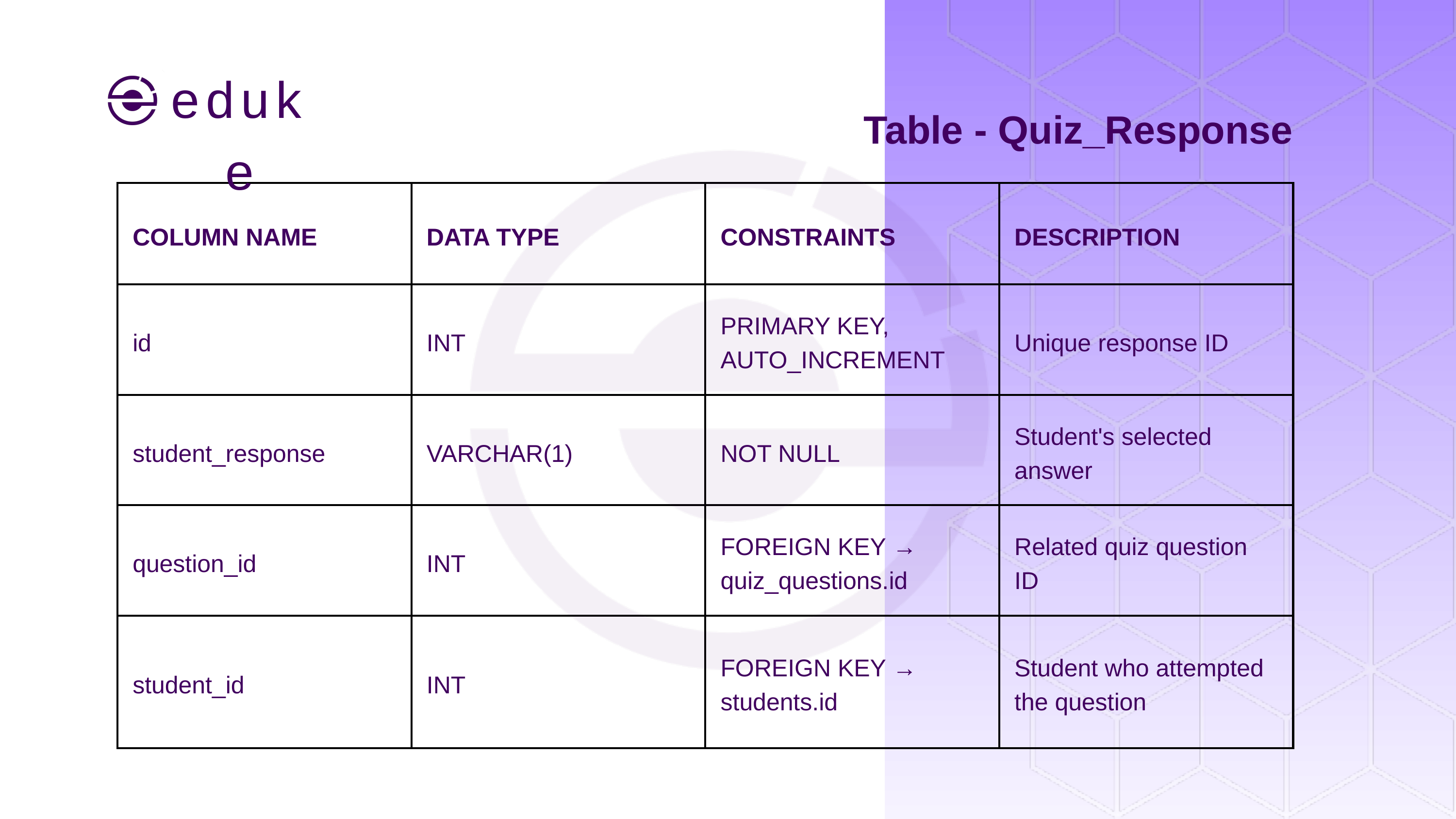

eduke

Table - Quiz_Response

| COLUMN NAME | DATA TYPE | CONSTRAINTS | DESCRIPTION |
| --- | --- | --- | --- |
| id | INT | PRIMARY KEY, AUTO\_INCREMENT | Unique response ID |
| student\_response | VARCHAR(1) | NOT NULL | Student's selected answer |
| question\_id | INT | FOREIGN KEY → quiz\_questions.id | Related quiz question ID |
| student\_id | INT | FOREIGN KEY → students.id | Student who attempted the question |